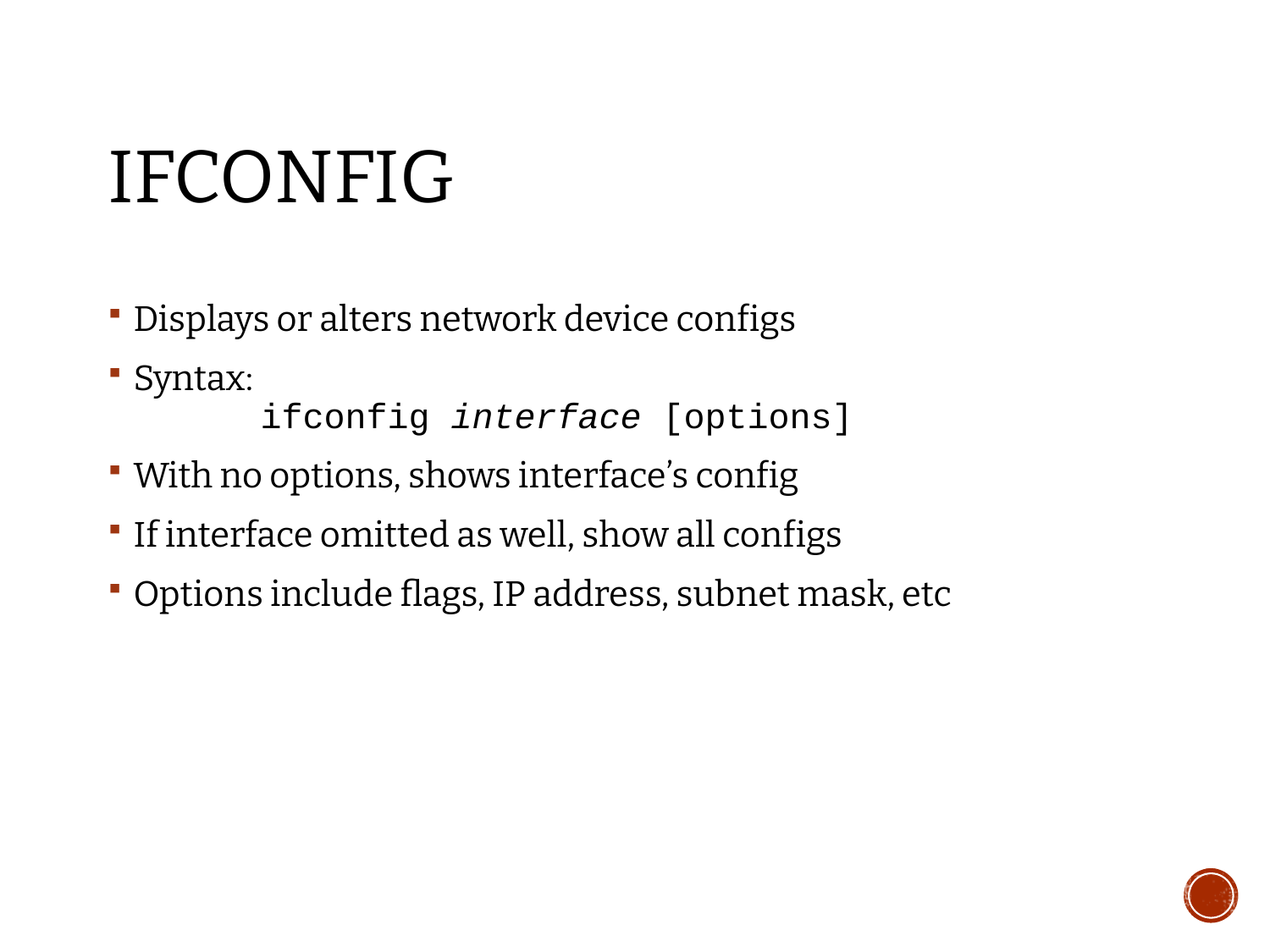

# ifconfig
Displays or alters network device configs
Syntax:
	ifconfig interface [options]
With no options, shows interface’s config
If interface omitted as well, show all configs
Options include flags, IP address, subnet mask, etc